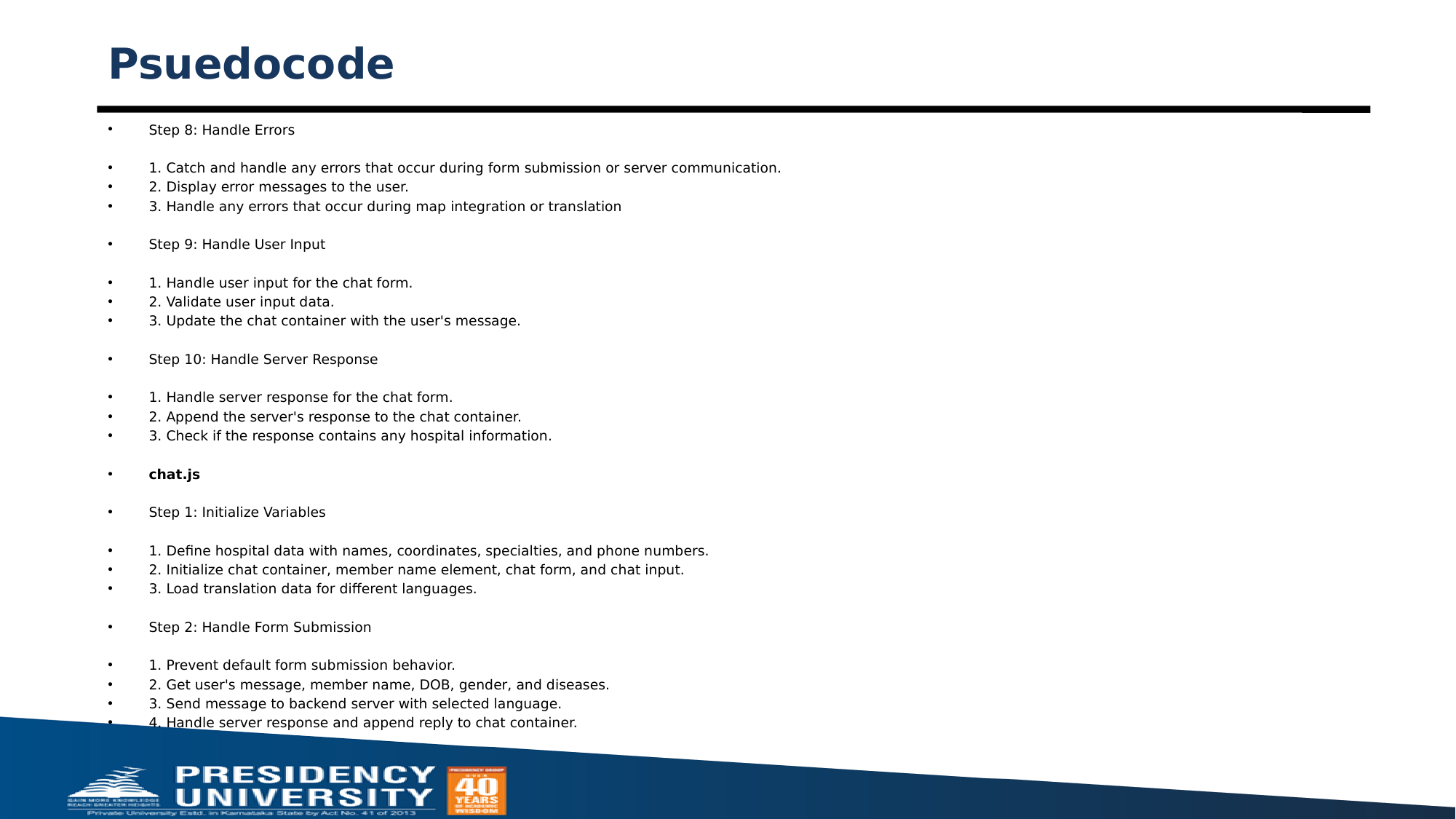

# Psuedocode
Step 8: Handle Errors

1. Catch and handle any errors that occur during form submission or server communication.
2. Display error messages to the user.
3. Handle any errors that occur during map integration or translation

Step 9: Handle User Input

1. Handle user input for the chat form.
2. Validate user input data.
3. Update the chat container with the user's message.

Step 10: Handle Server Response

1. Handle server response for the chat form.
2. Append the server's response to the chat container.
3. Check if the response contains any hospital information.

chat.js

Step 1: Initialize Variables

1. Define hospital data with names, coordinates, specialties, and phone numbers.
2. Initialize chat container, member name element, chat form, and chat input.
3. Load translation data for different languages.

Step 2: Handle Form Submission

1. Prevent default form submission behavior.
2. Get user's message, member name, DOB, gender, and diseases.
3. Send message to backend server with selected language.
4. Handle server response and append reply to chat container.